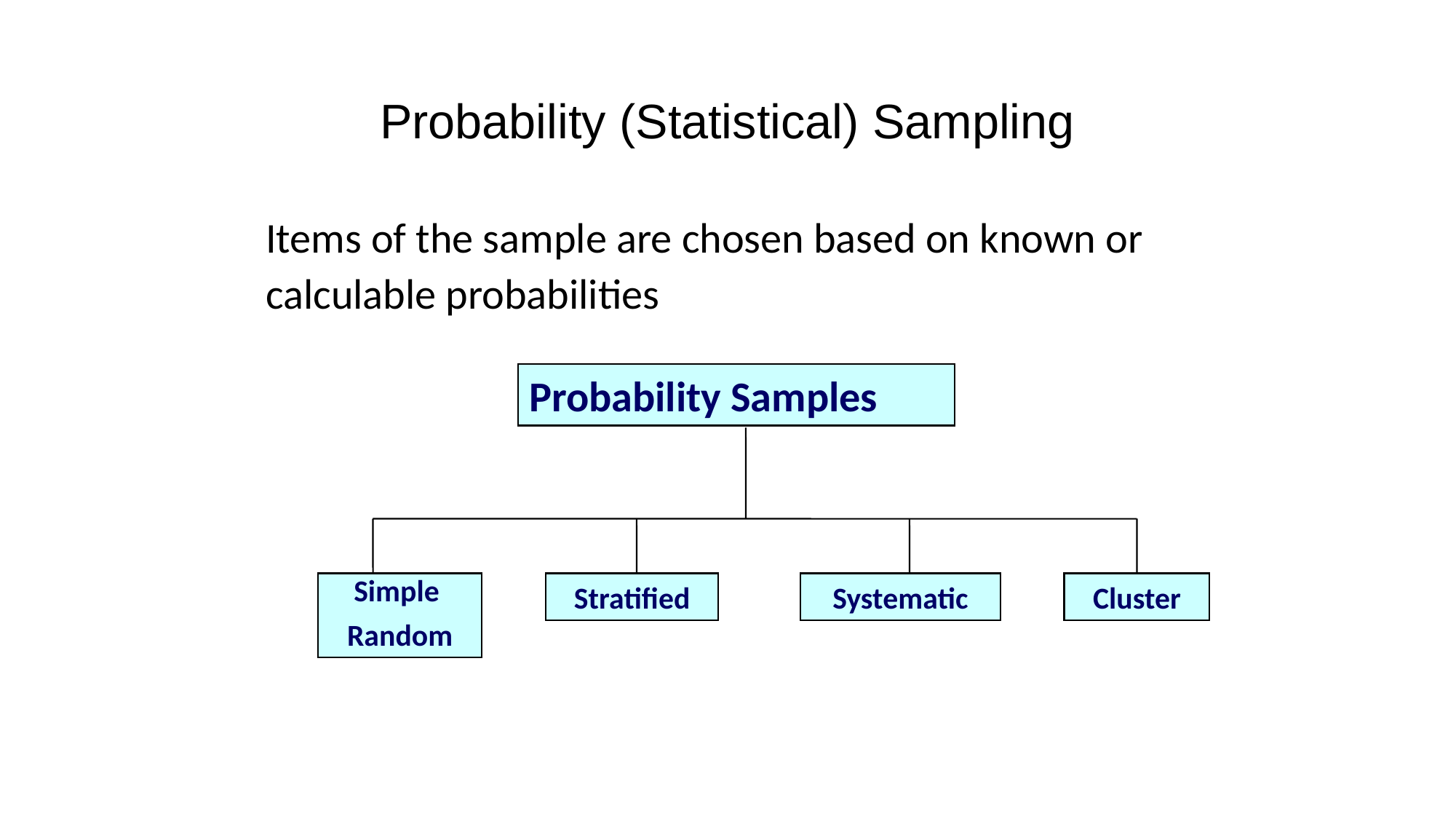

# Probability (Statistical) Sampling
Items of the sample are chosen based on known or calculable probabilities
Probability Samples

Simple
Random
Stratified
Systematic
Cluster